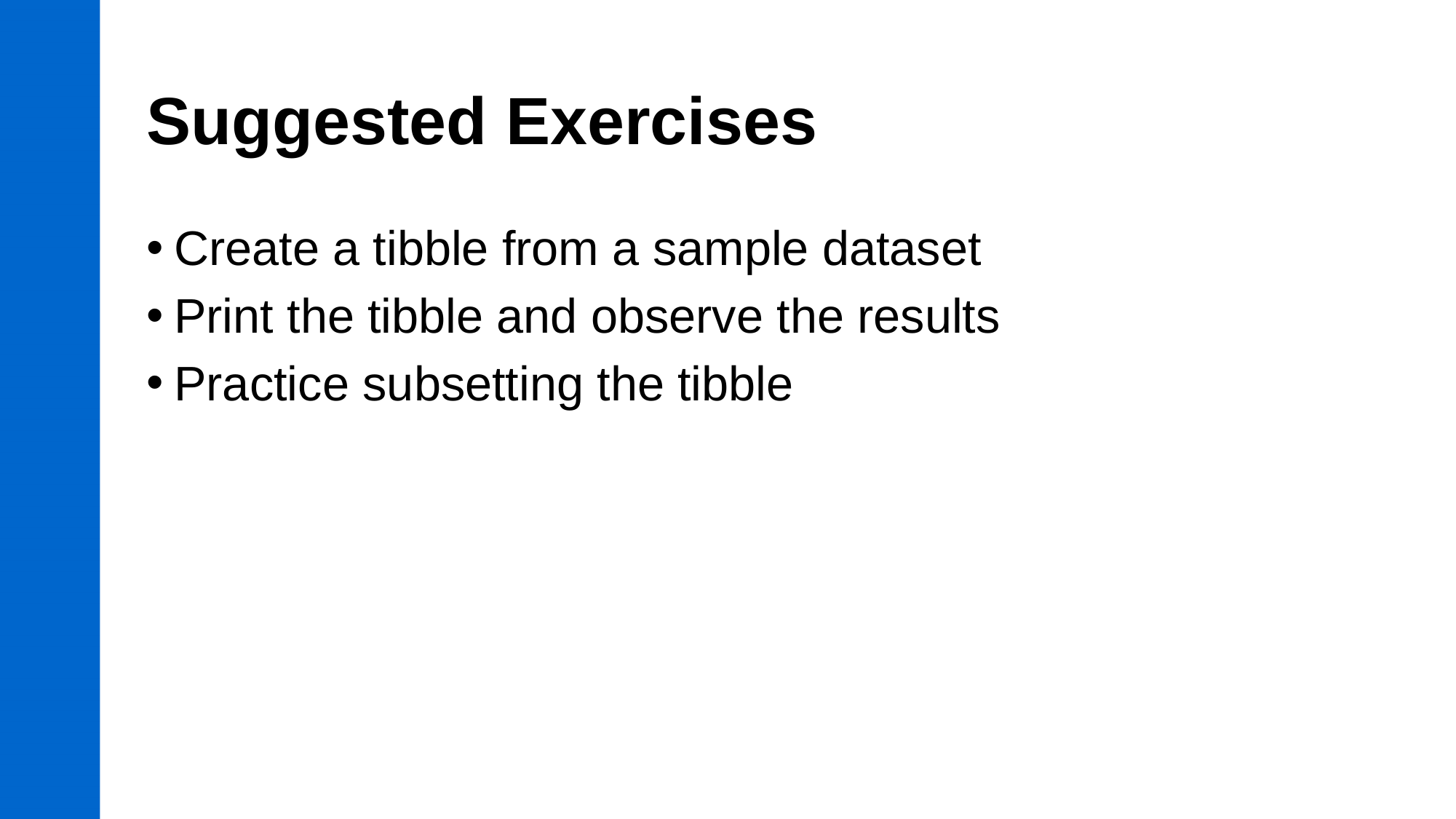

# Suggested Exercises
Create a tibble from a sample dataset
Print the tibble and observe the results
Practice subsetting the tibble